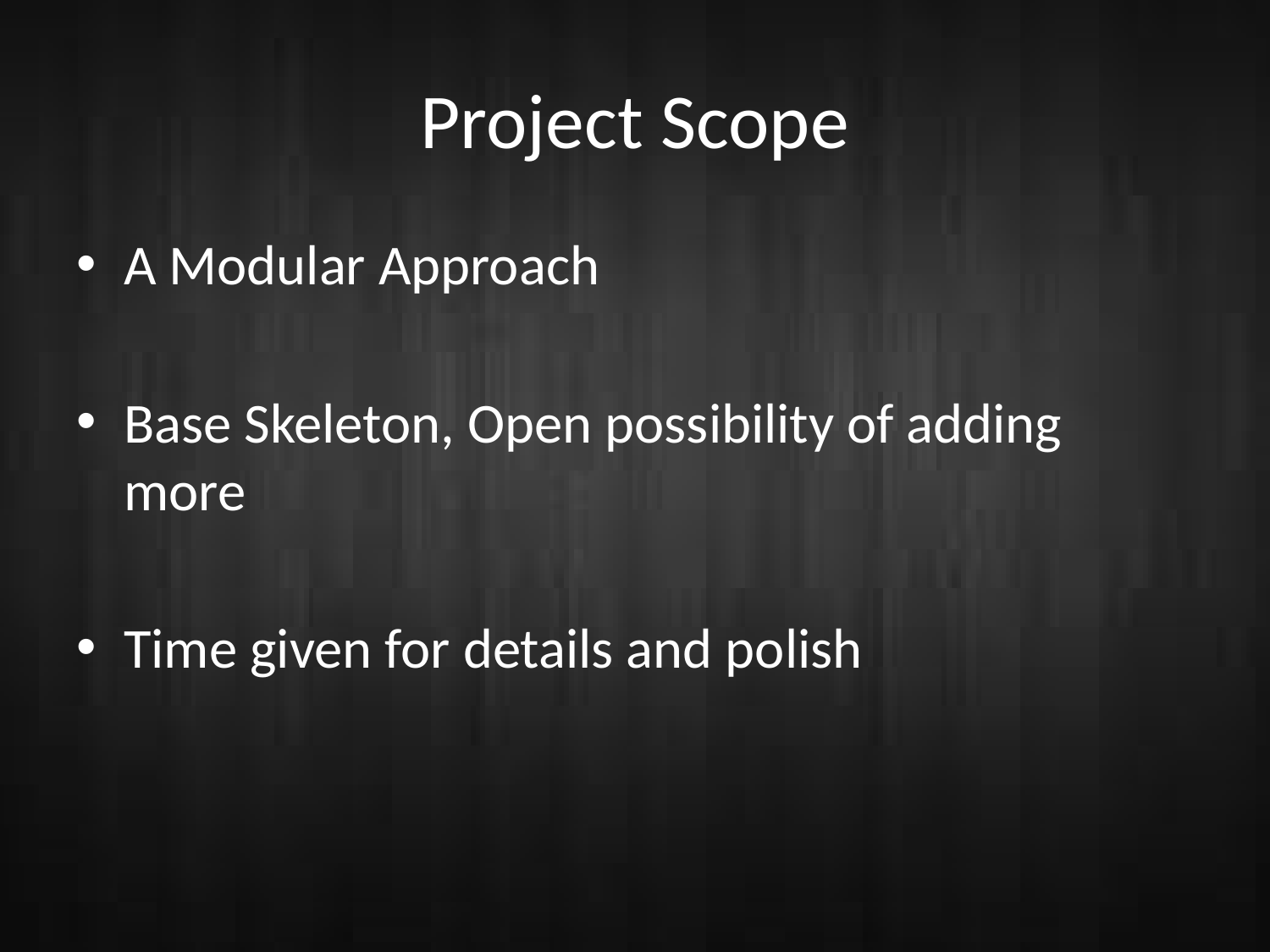

# Project Scope
A Modular Approach

Base Skeleton, Open possibility of adding more

Time given for details and polish